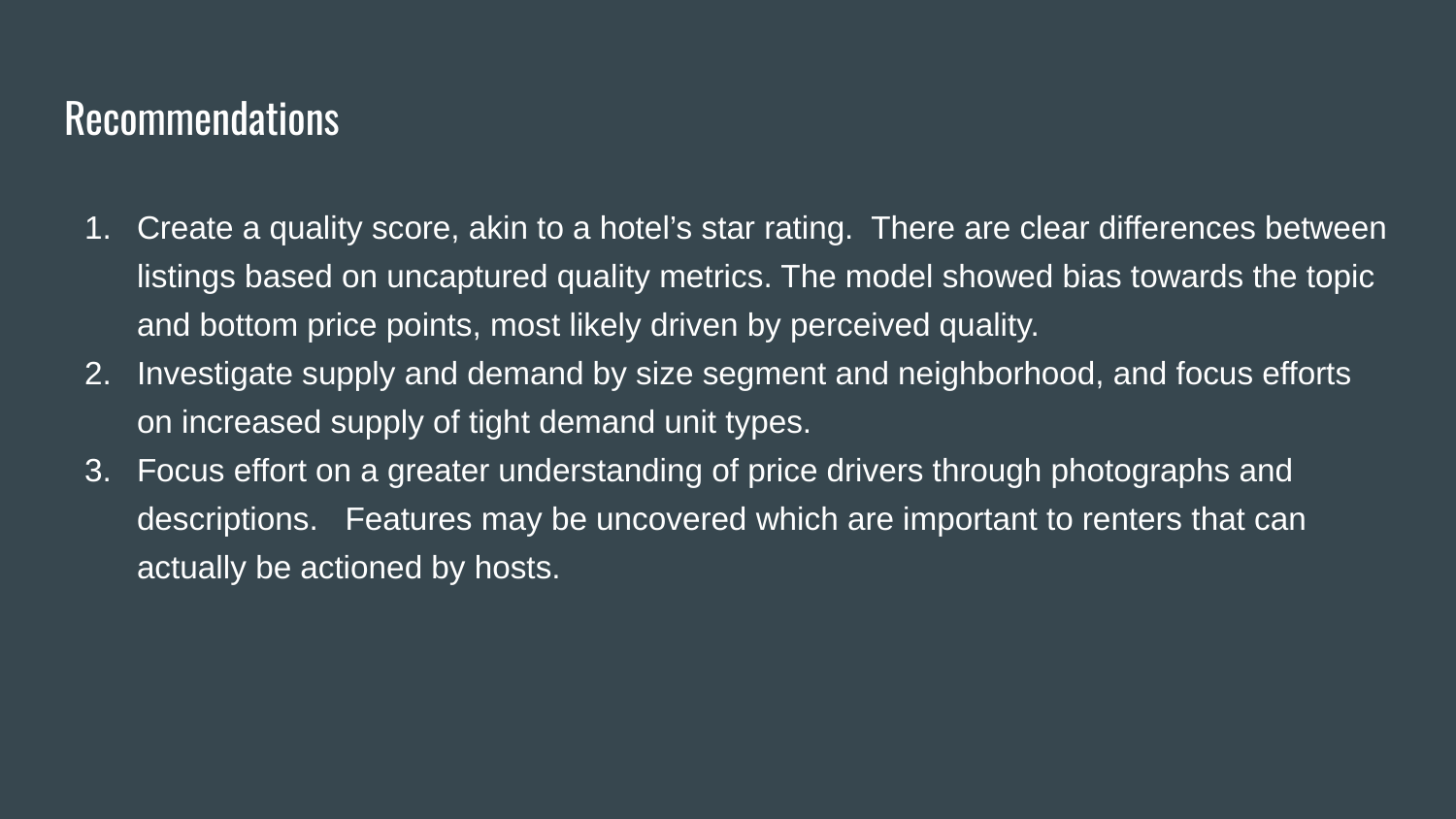

# Recommendations
Create a quality score, akin to a hotel’s star rating.  There are clear differences between listings based on uncaptured quality metrics. The model showed bias towards the topic and bottom price points, most likely driven by perceived quality.
Investigate supply and demand by size segment and neighborhood, and focus efforts on increased supply of tight demand unit types.
Focus effort on a greater understanding of price drivers through photographs and descriptions.   Features may be uncovered which are important to renters that can actually be actioned by hosts.